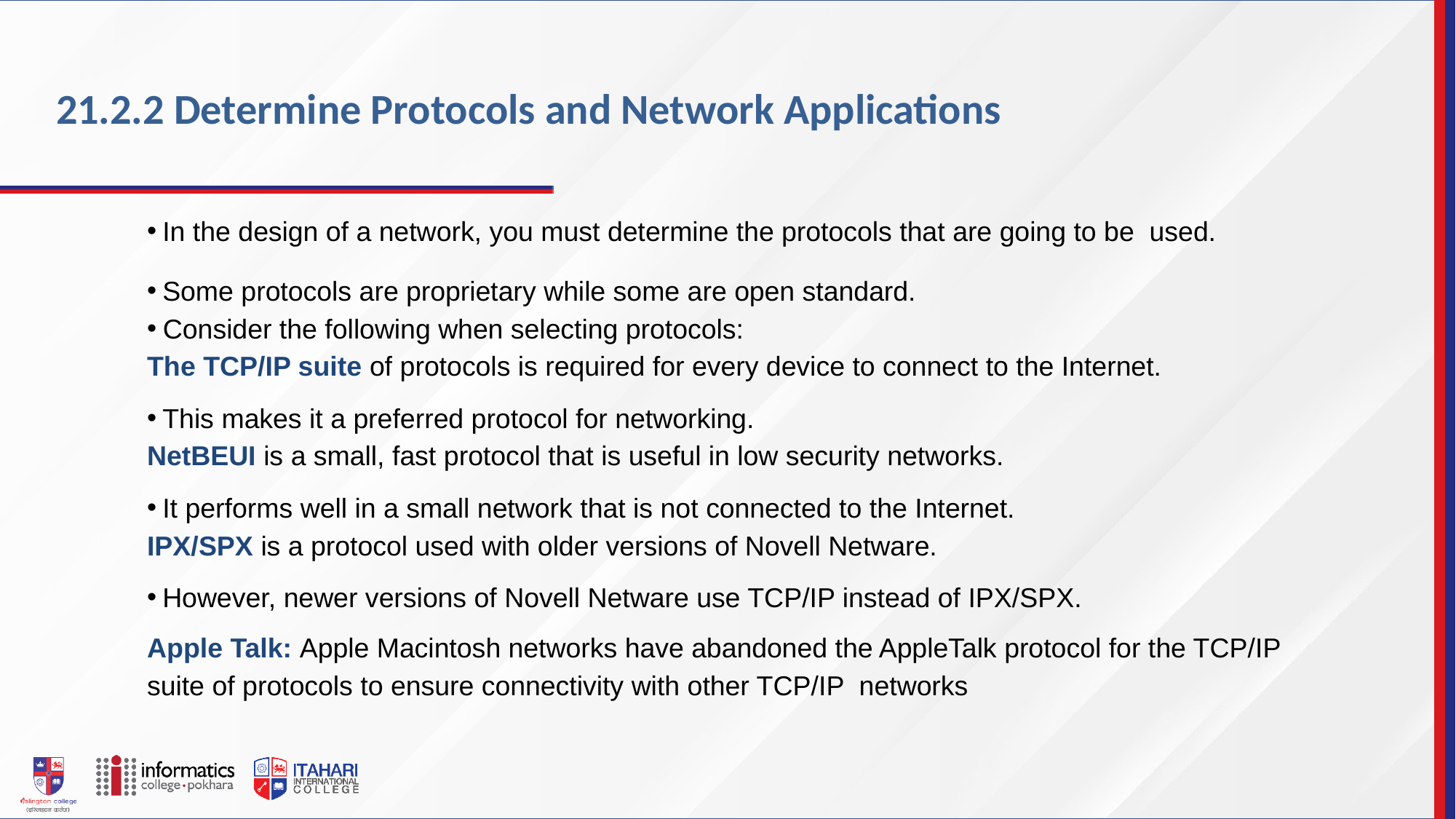

21.2.2 Determine Protocols and Network Applications
In the design of a network, you must determine the protocols that are going to be  used.
Some protocols are proprietary while some are open standard.
Consider the following when selecting protocols:
The TCP/IP suite of protocols is required for every device to connect to the Internet.
This makes it a preferred protocol for networking.
NetBEUI is a small, fast protocol that is useful in low security networks.
It performs well in a small network that is not connected to the Internet.
IPX/SPX is a protocol used with older versions of Novell Netware.
However, newer versions of Novell Netware use TCP/IP instead of IPX/SPX.
Apple Talk: Apple Macintosh networks have abandoned the AppleTalk protocol for the TCP/IP suite of protocols to ensure connectivity with other TCP/IP  networks